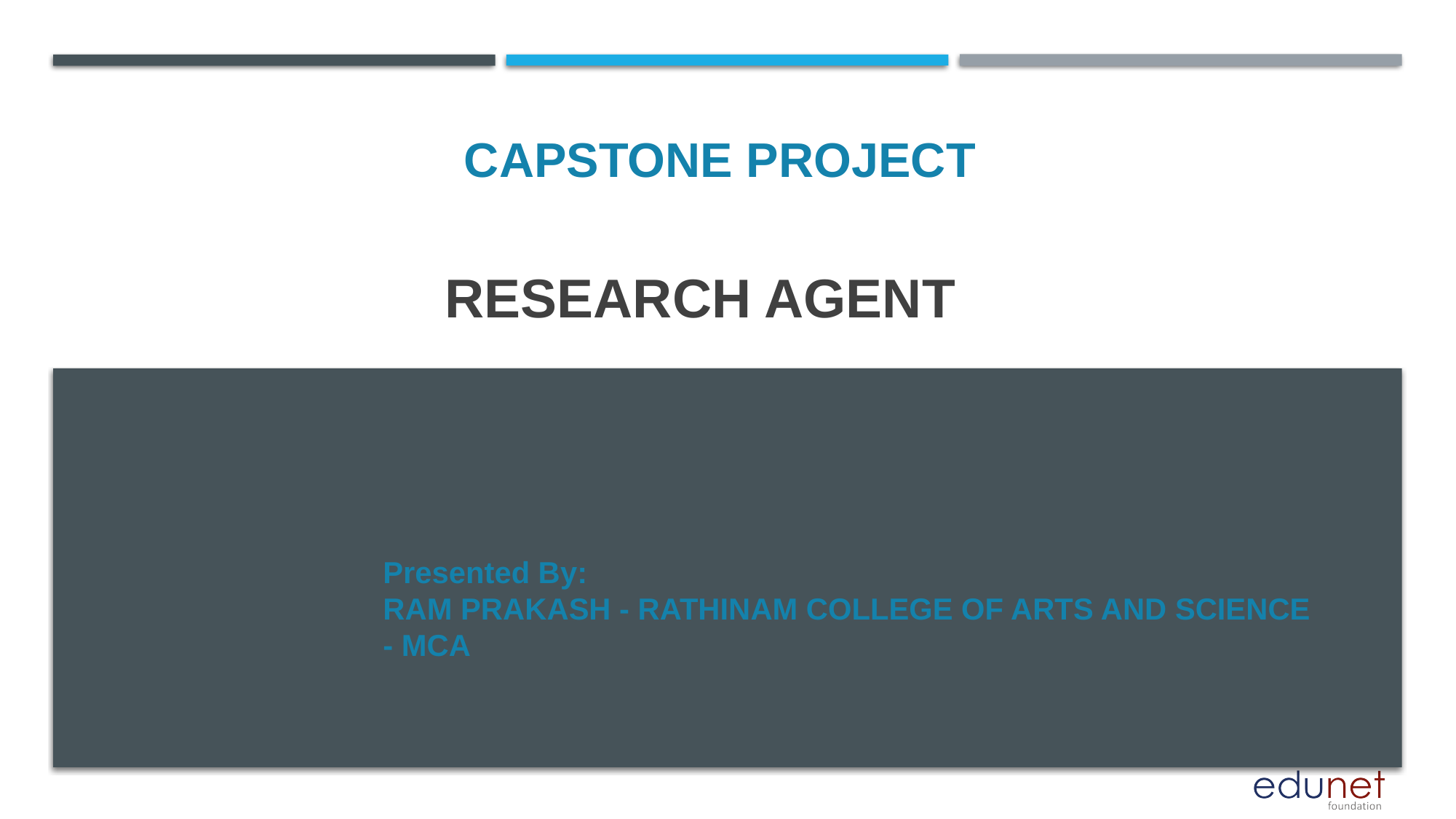

CAPSTONE PROJECT
# Research Agent
Presented By:
RAM PRAKASH - RATHINAM COLLEGE OF ARTS AND SCIENCE - MCA